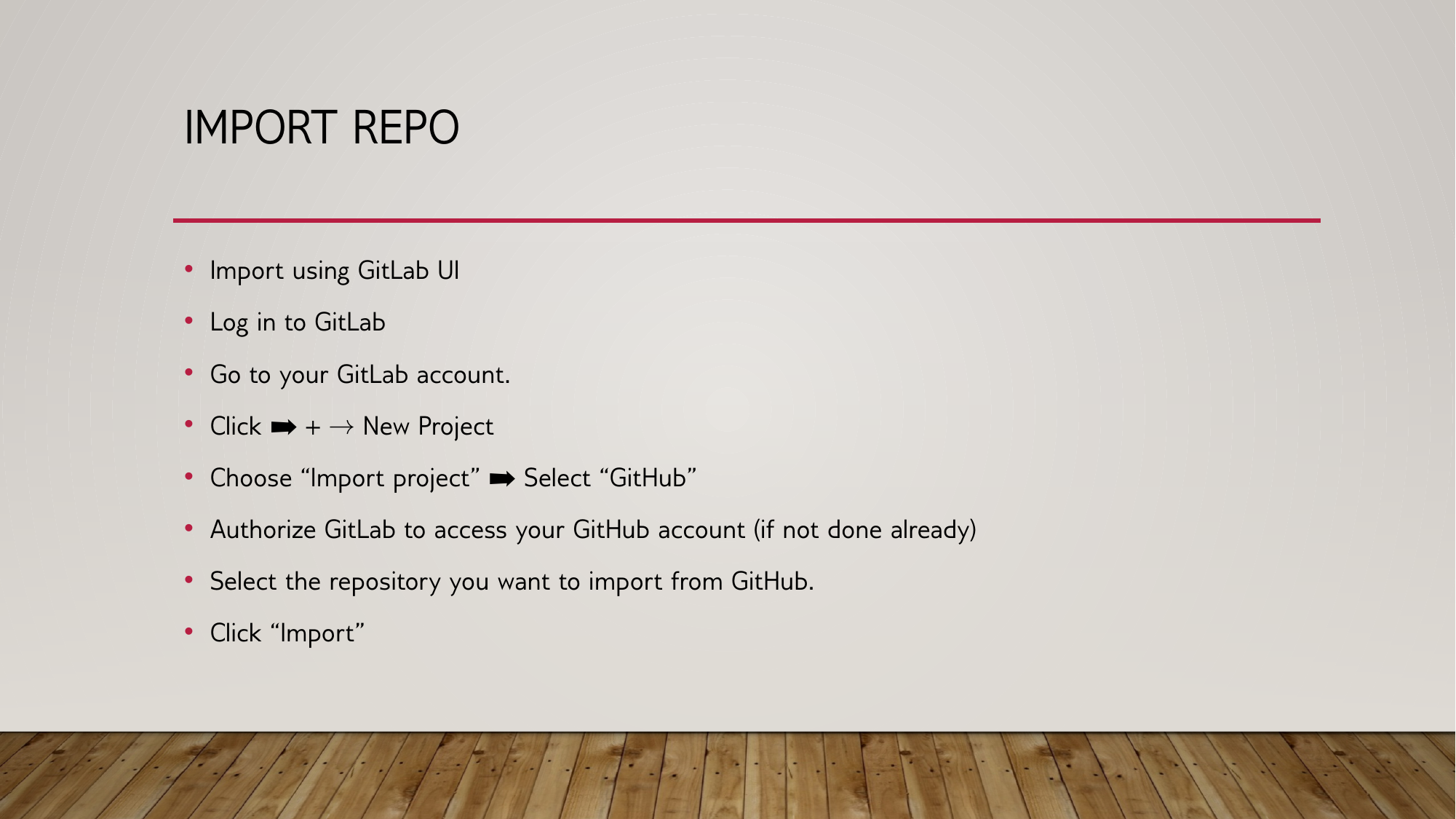

# Import repo
Import using GitLab UI
Log in to GitLab
Go to your GitLab account.
Click ➡️ + → New Project
Choose “Import project” ➡️ Select “GitHub”
Authorize GitLab to access your GitHub account (if not done already)
Select the repository you want to import from GitHub.
Click “Import”